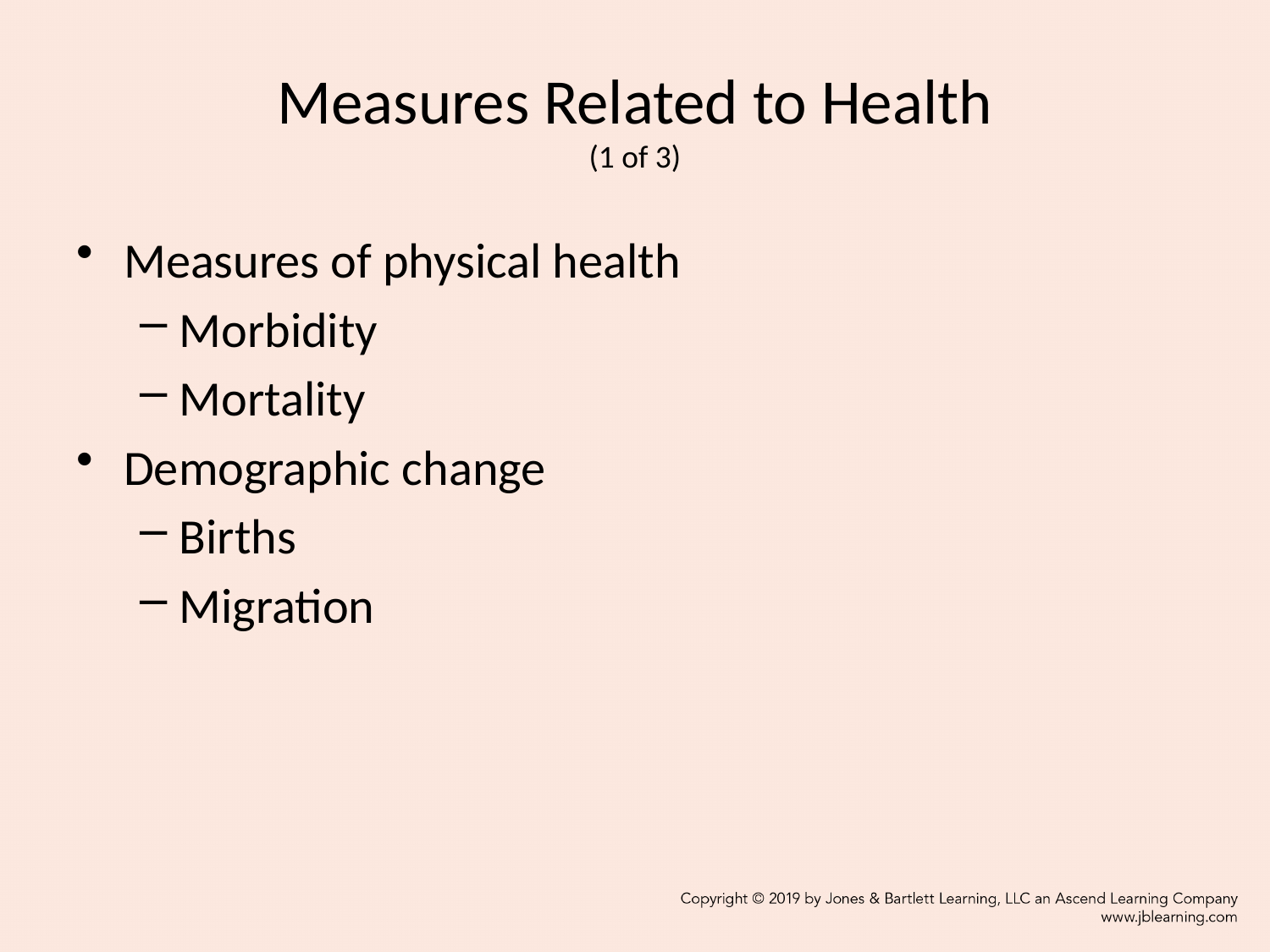

# Measures Related to Health (1 of 3)
Measures of physical health
Morbidity
Mortality
Demographic change
Births
Migration